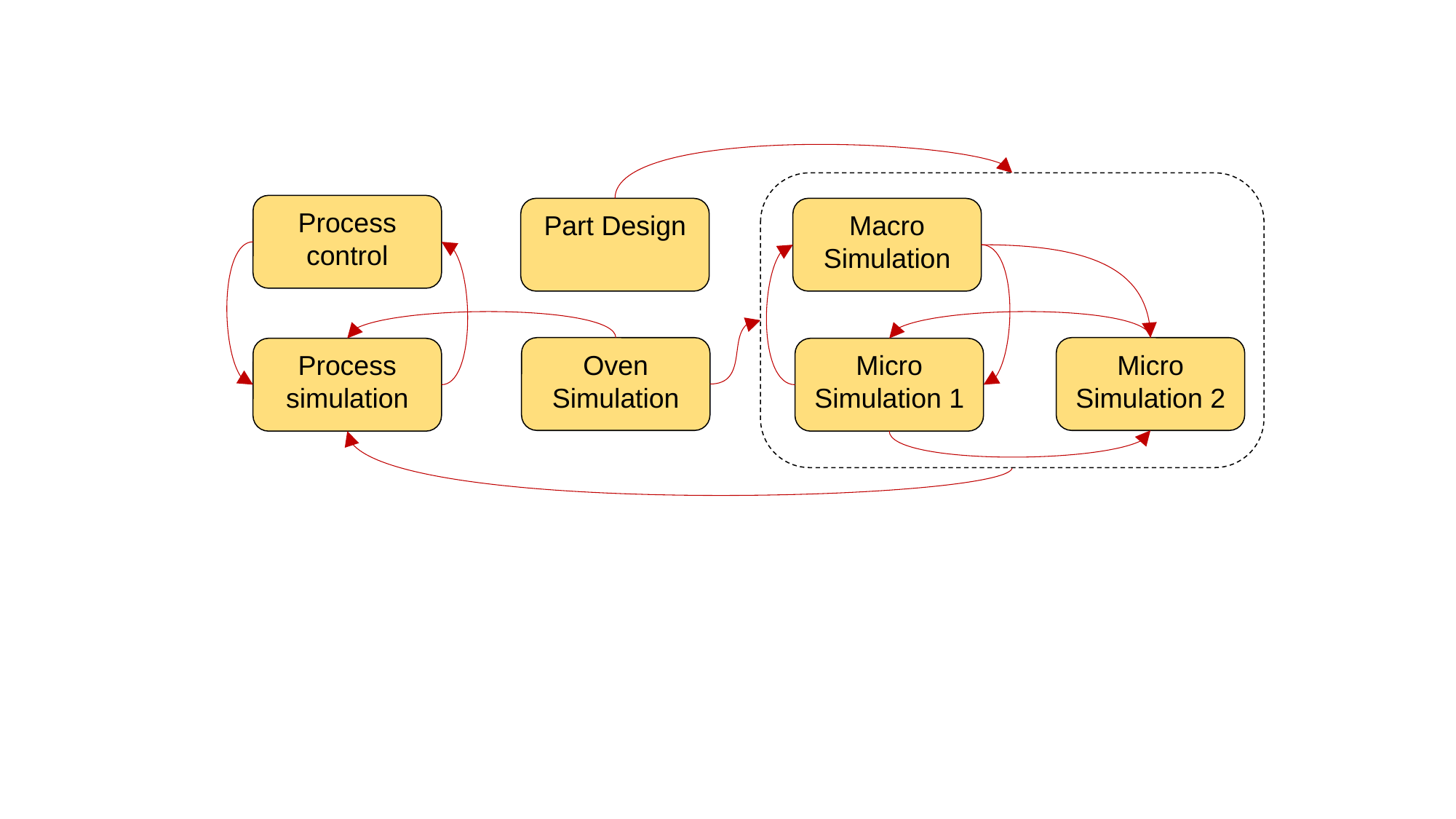

Process control
Part Design
Macro Simulation
Micro Simulation 2
Oven Simulation
Process simulation
Micro Simulation 1